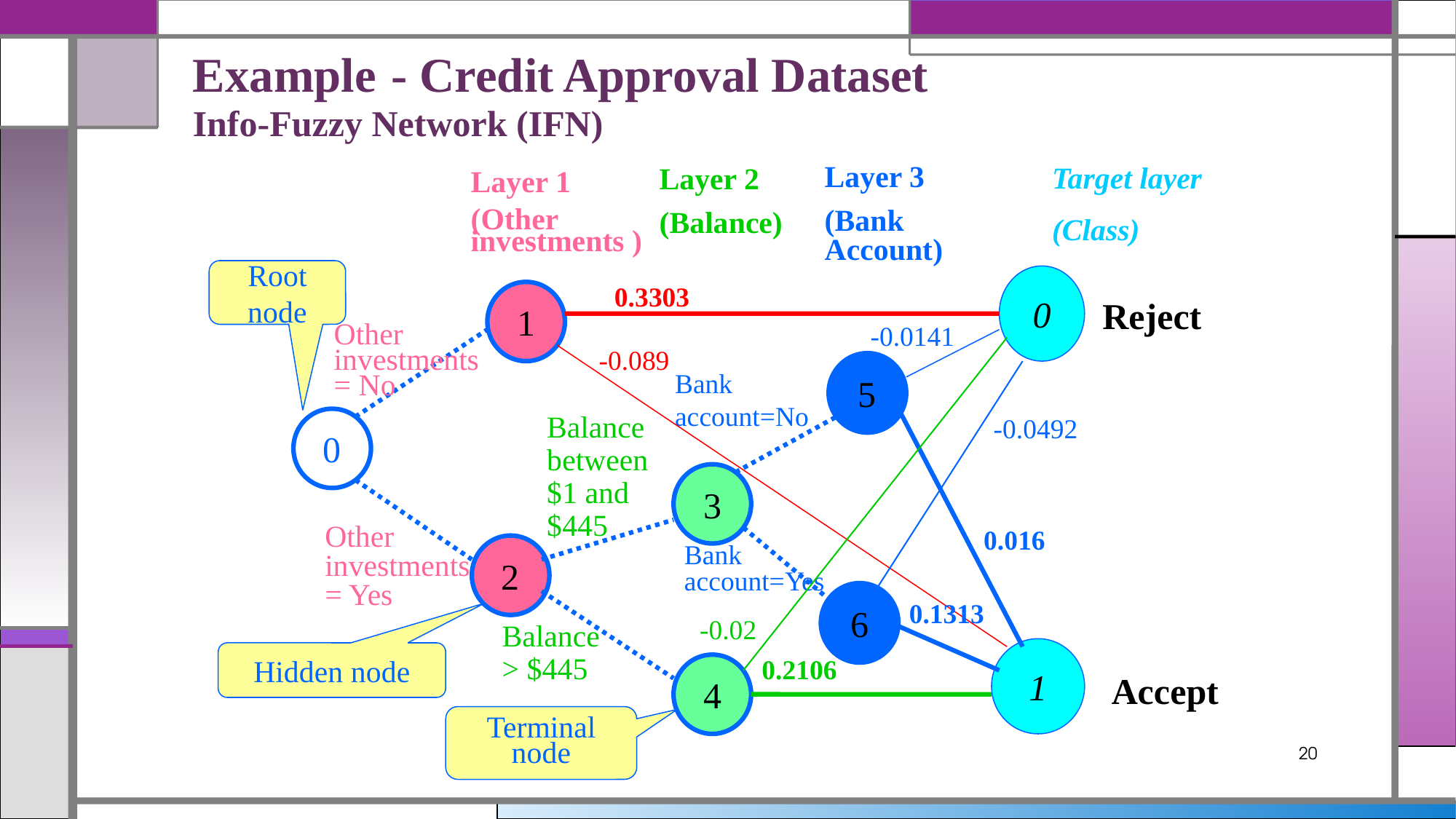

# Example - Credit Approval Dataset Info-Fuzzy Network (IFN)
Target layer
(Class)
Layer 3
(Bank Account)
Layer 2
(Balance)
Layer 1
(Other investments )
Root node
0
0.3303
1
Reject

-0.0141
Other investments = No

-0.089

5
Bank account=No

Balance between $1 and $445
-0.0492
0

3

0.016
Other investments = Yes

2
Bank account=Yes
6

0.1313
-0.02
Balance> $445

1
Hidden node
0.2106
4
Accept

Terminal node
20